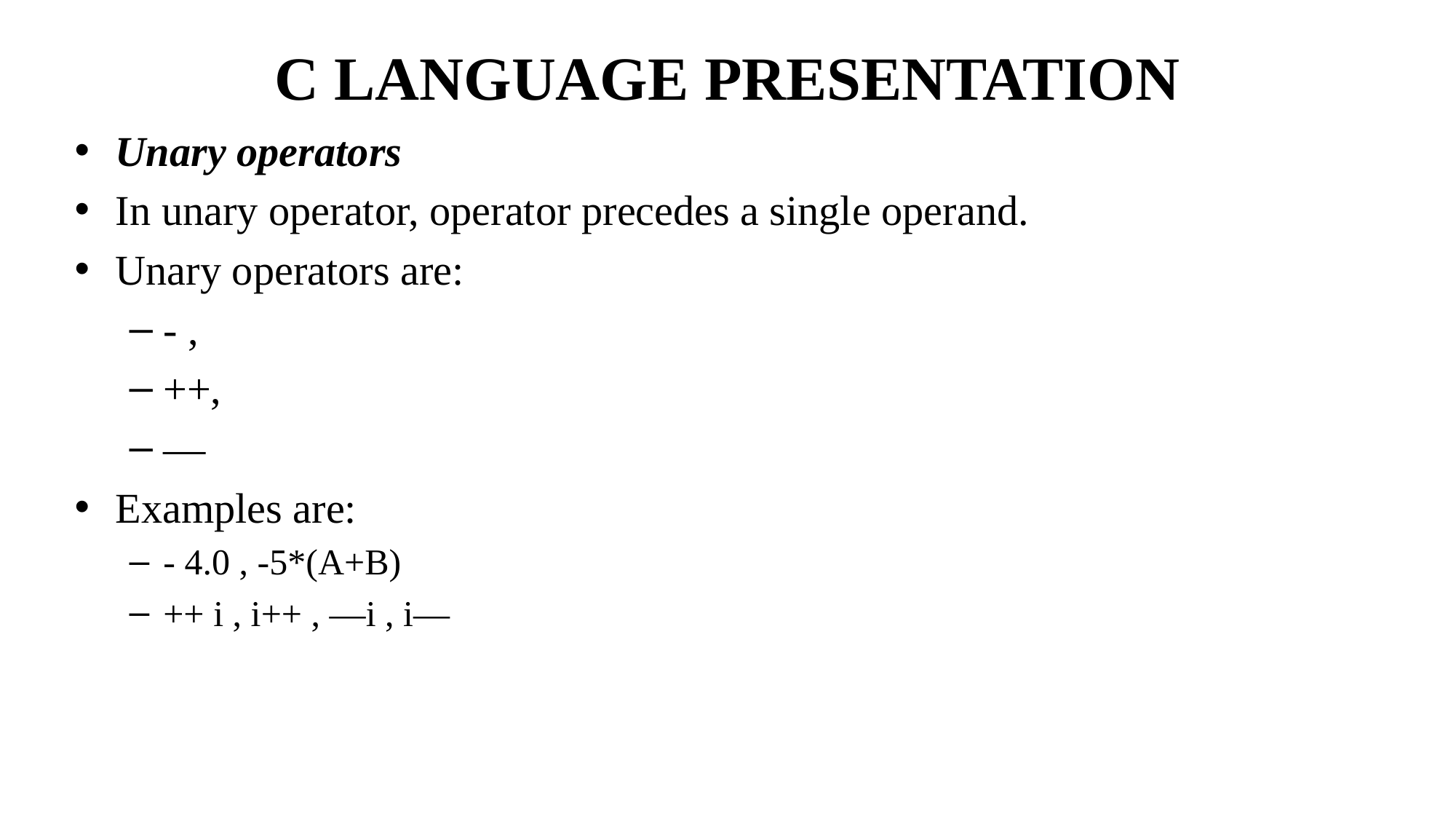

# C LANGUAGE PRESENTATION
Unary operators
In unary operator, operator precedes a single operand.
Unary operators are:
- ,
++,
—
Examples are:
- 4.0 , -5*(A+B)
++ i , i++ , —i , i—